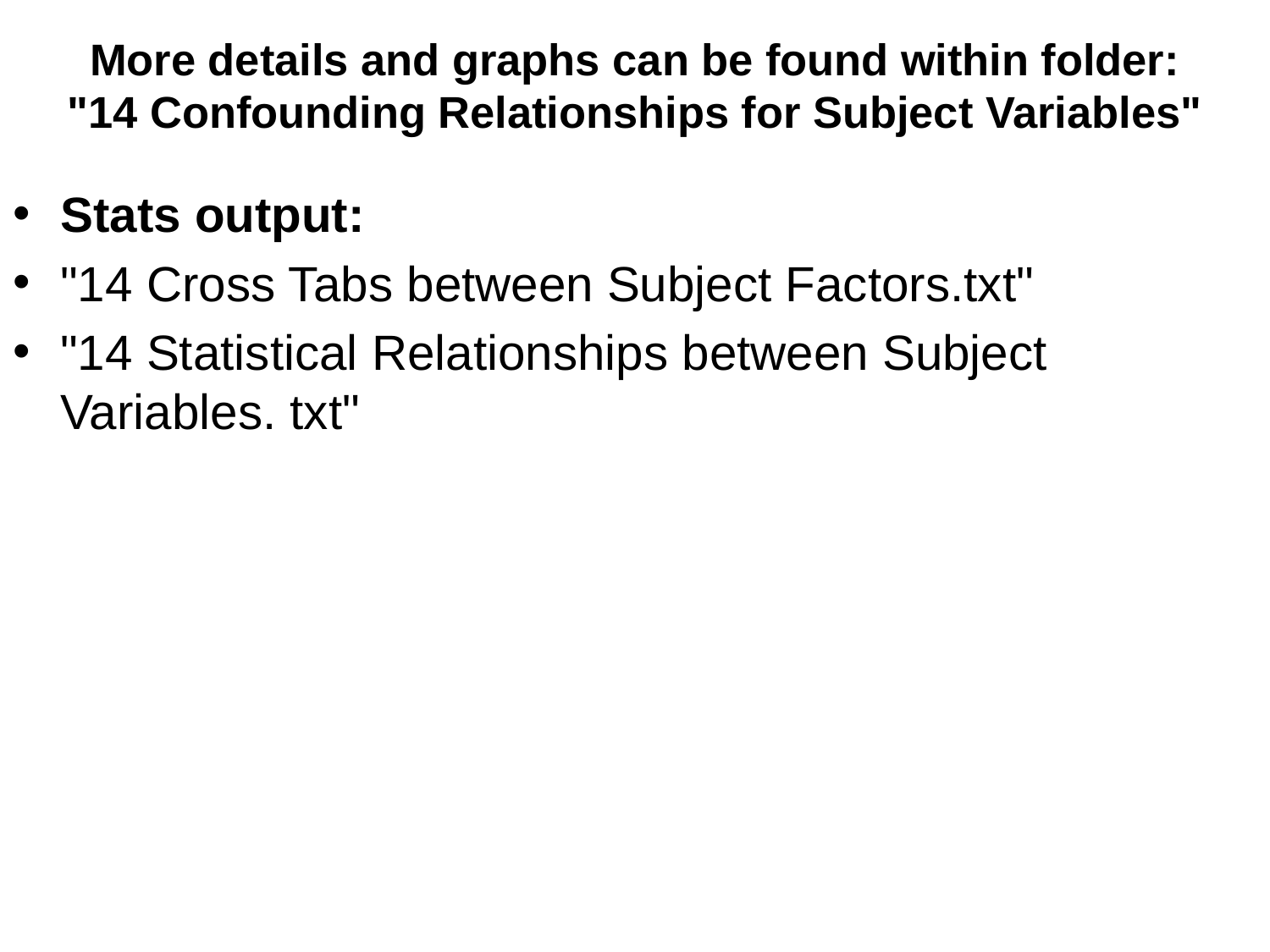

# More details and graphs can be found within folder: "14 Confounding Relationships for Subject Variables"
Stats output:
"14 Cross Tabs between Subject Factors.txt"
"14 Statistical Relationships between Subject Variables. txt"